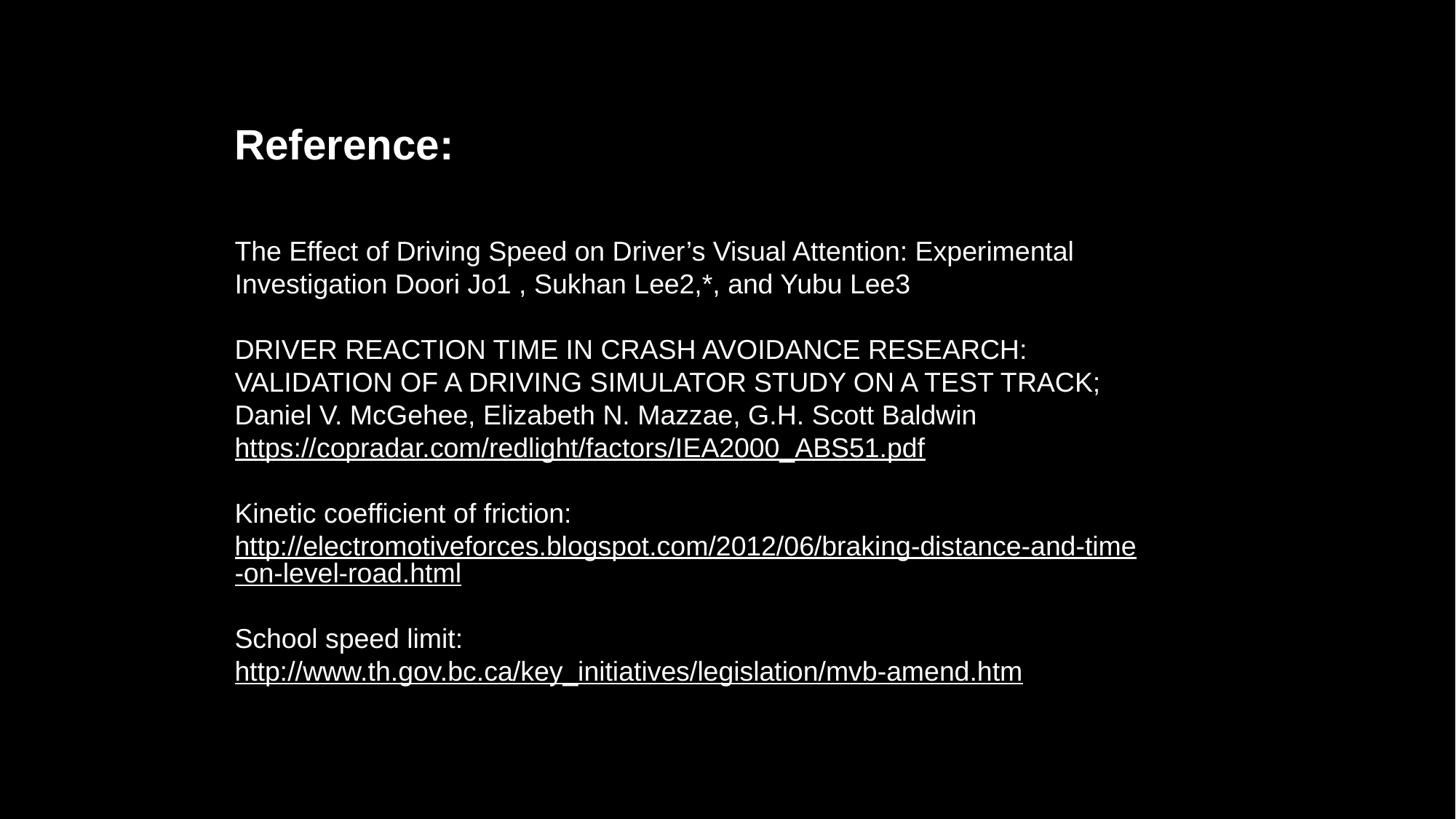

Reference:
The Effect of Driving Speed on Driver’s Visual Attention: Experimental Investigation Doori Jo1 , Sukhan Lee2,*, and Yubu Lee3

DRIVER REACTION TIME IN CRASH AVOIDANCE RESEARCH: VALIDATION OF A DRIVING SIMULATOR STUDY ON A TEST TRACK; Daniel V. McGehee, Elizabeth N. Mazzae, G.H. Scott Baldwin
https://copradar.com/redlight/factors/IEA2000_ABS51.pdf

Kinetic coefficient of friction: http://electromotiveforces.blogspot.com/2012/06/braking-distance-and-time-on-level-road.html

School speed limit: http://www.th.gov.bc.ca/key_initiatives/legislation/mvb-amend.htm